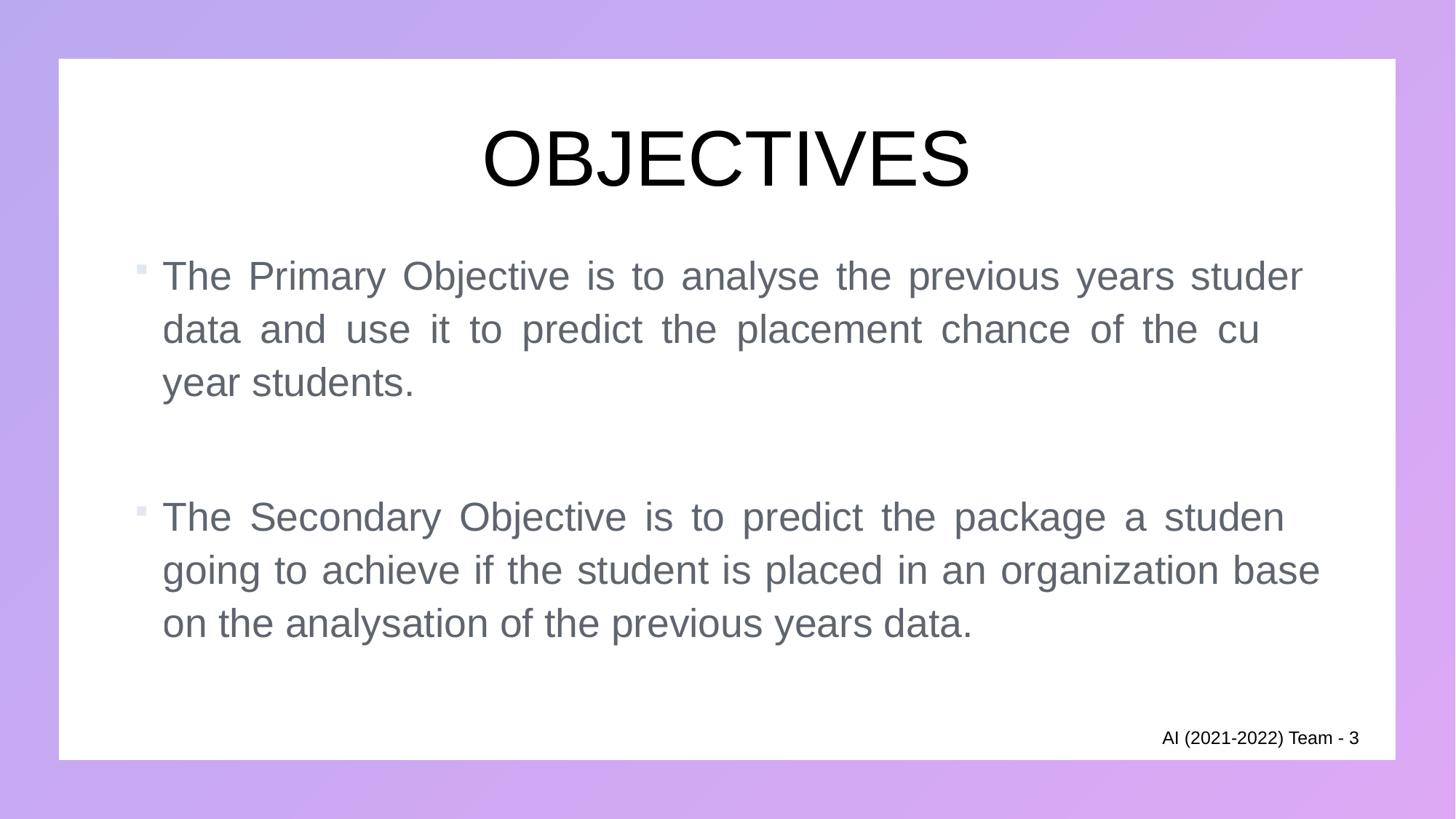

# OBJECTIVES
The Primary Objective is to analyse the previous years students data and use it to predict the placement chance of the current year students.

The Secondary Objective is to predict the package a student is going to achieve if the student is placed in an organization based on the analysation of the previous years data.
AI (2021-2022) Team - 3